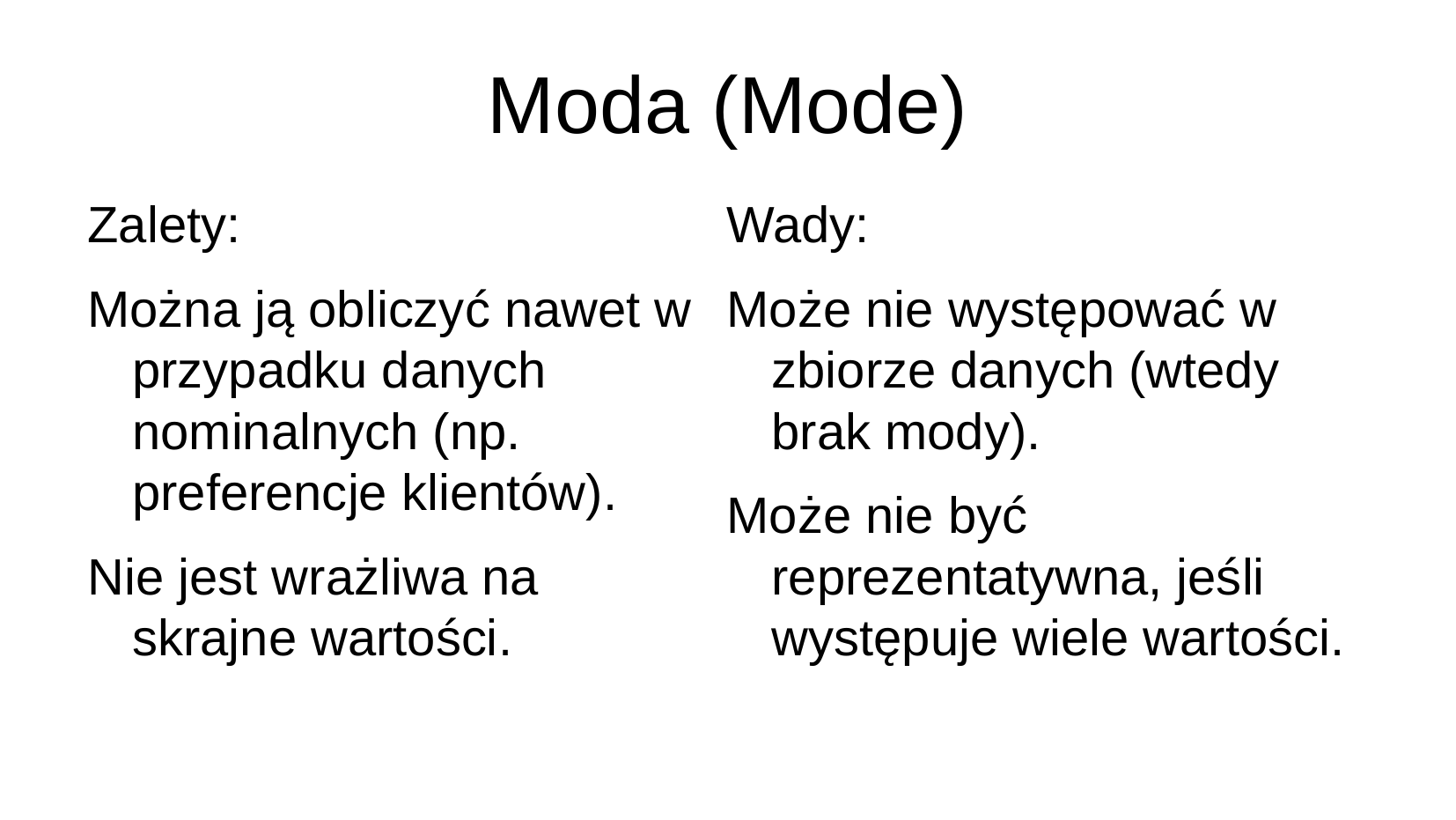

# Moda (Mode)
Zalety:
Można ją obliczyć nawet w przypadku danych nominalnych (np. preferencje klientów).
Nie jest wrażliwa na skrajne wartości.
Wady:
Może nie występować w zbiorze danych (wtedy brak mody).
Może nie być reprezentatywna, jeśli występuje wiele wartości.